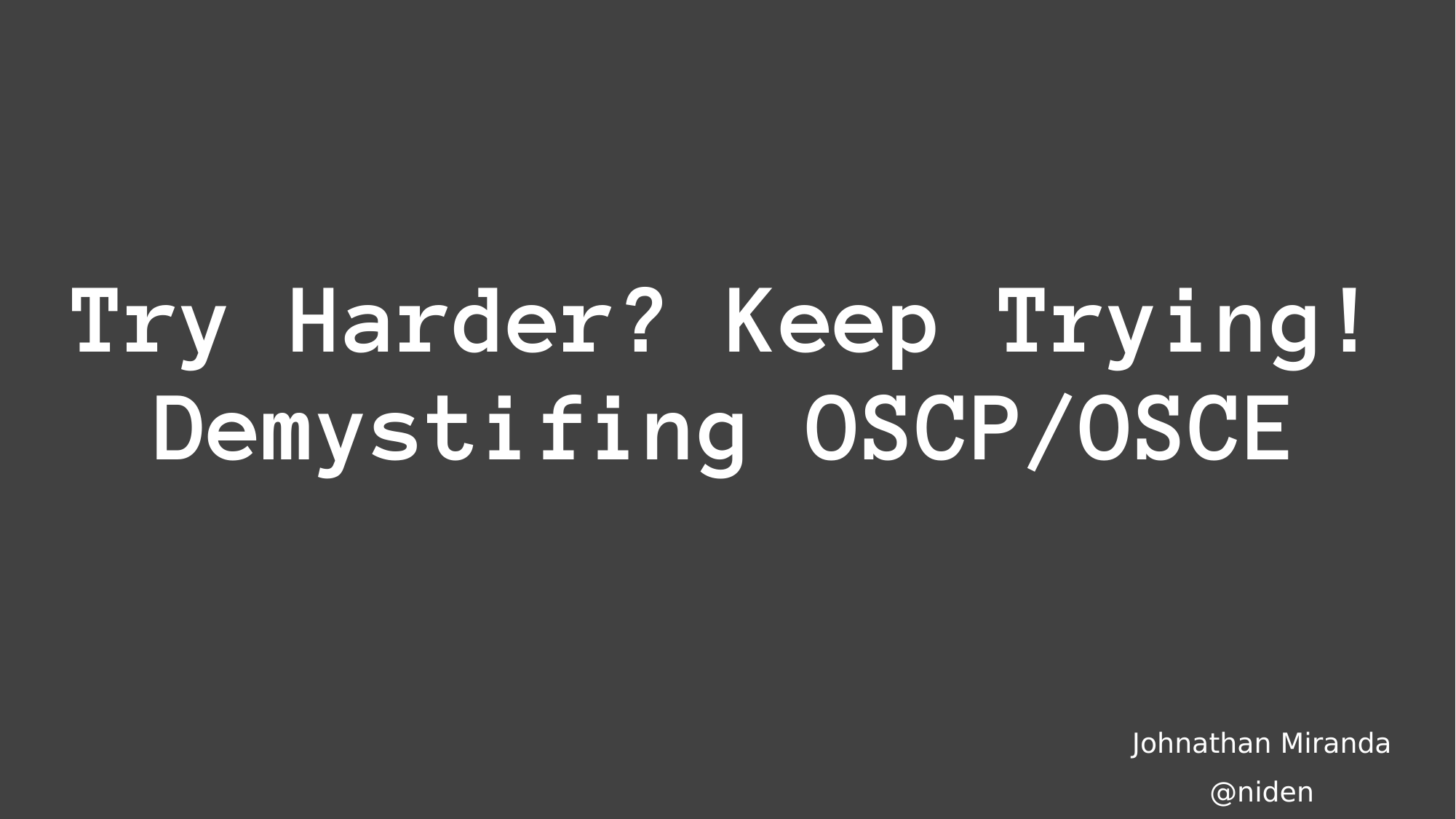

# Try Harder? Keep Trying! Demystifing OSCP/OSCE
Johnathan Miranda
@niden